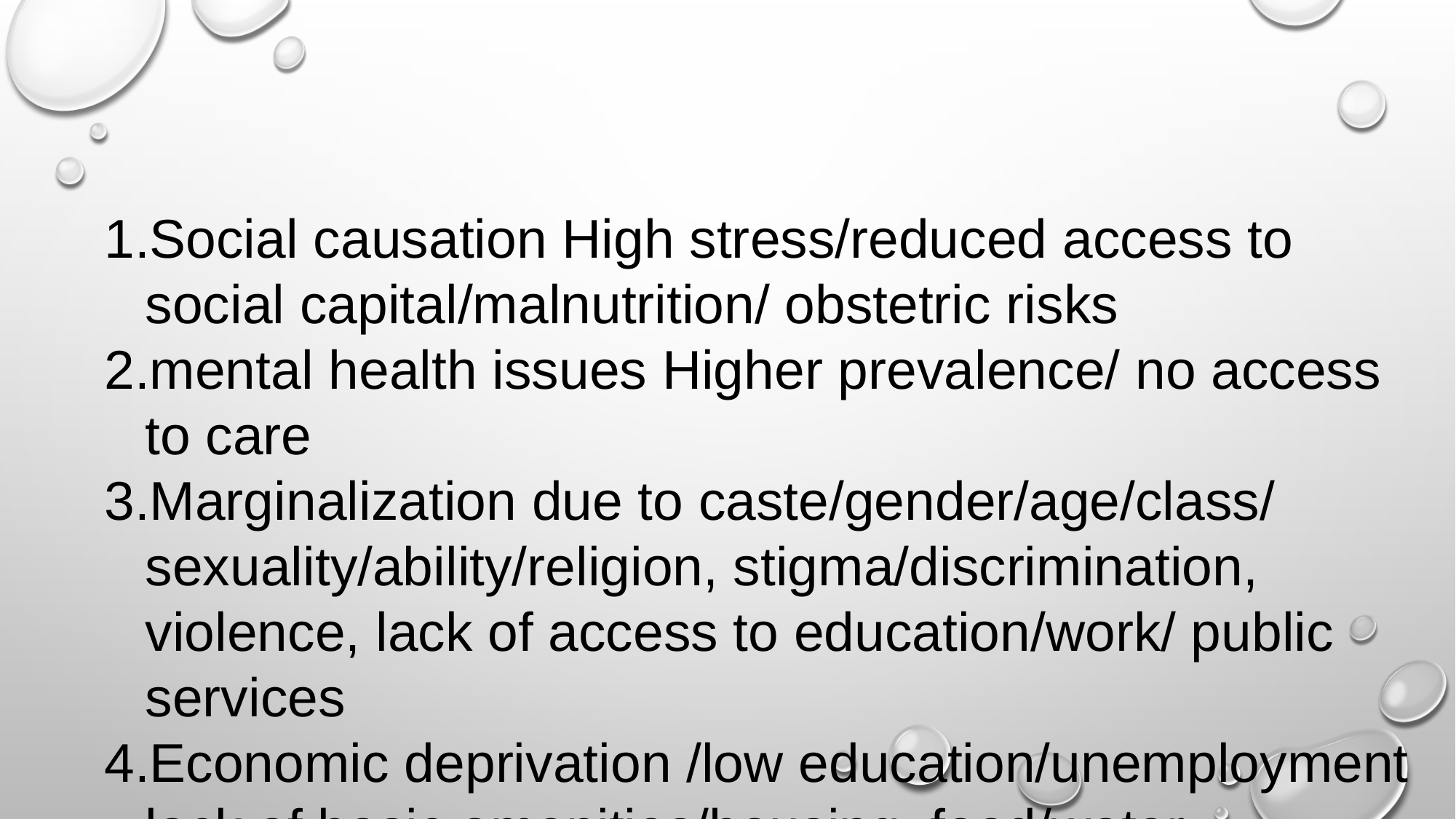

#
Social causation High stress/reduced access to social capital/malnutrition/ obstetric risks
mental health issues Higher prevalence/ no access to care
Marginalization due to caste/gender/age/class/ sexuality/ability/religion, stigma/discrimination, violence, lack of access to education/work/ public services
Economic deprivation /low education/unemployment lack of basic amenities/housing, food/water insecurity